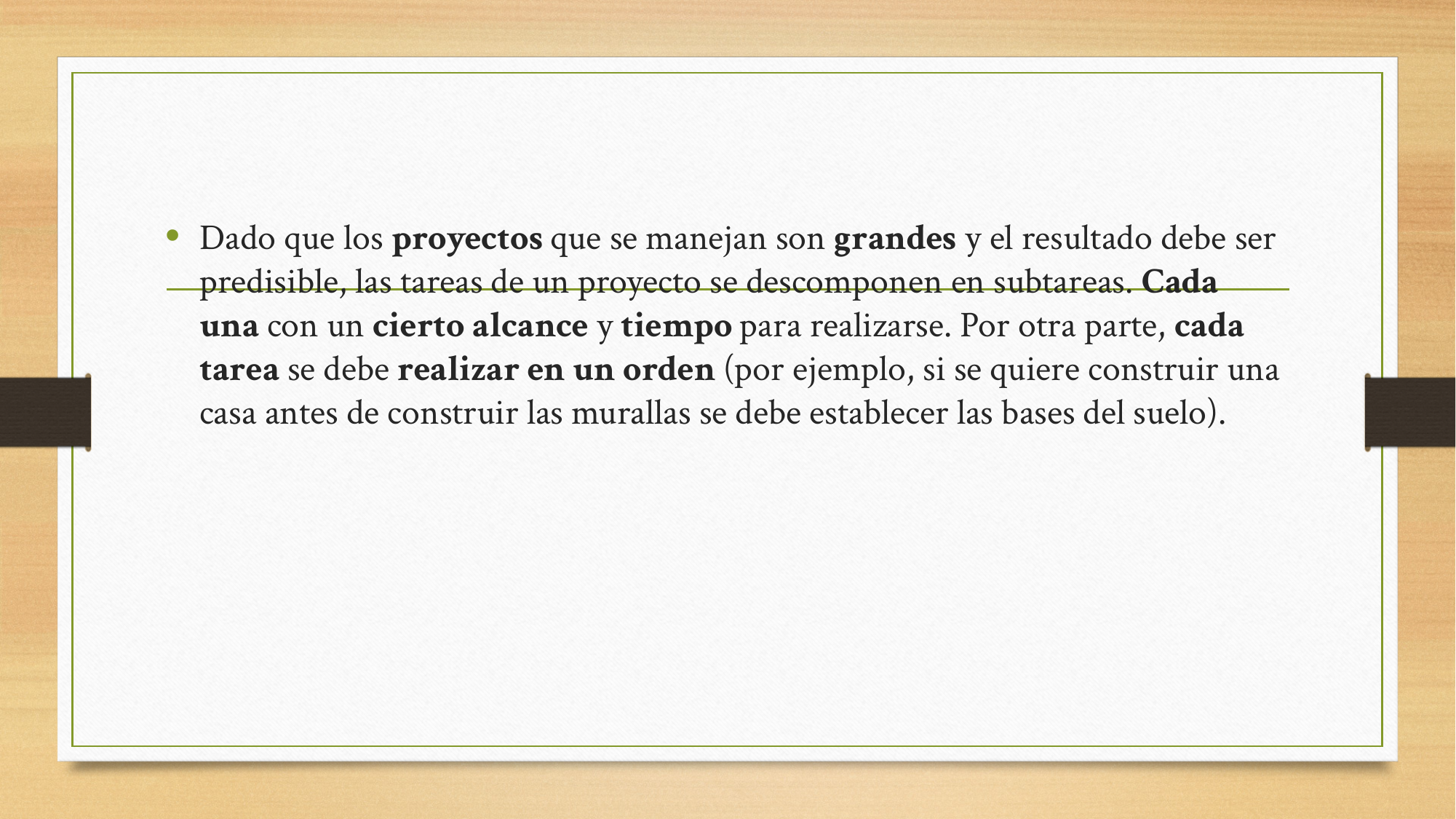

Dado que los proyectos que se manejan son grandes y el resultado debe ser predisible, las tareas de un proyecto se descomponen en subtareas. Cada una con un cierto alcance y tiempo para realizarse. Por otra parte, cada tarea se debe realizar en un orden (por ejemplo, si se quiere construir una casa antes de construir las murallas se debe establecer las bases del suelo).